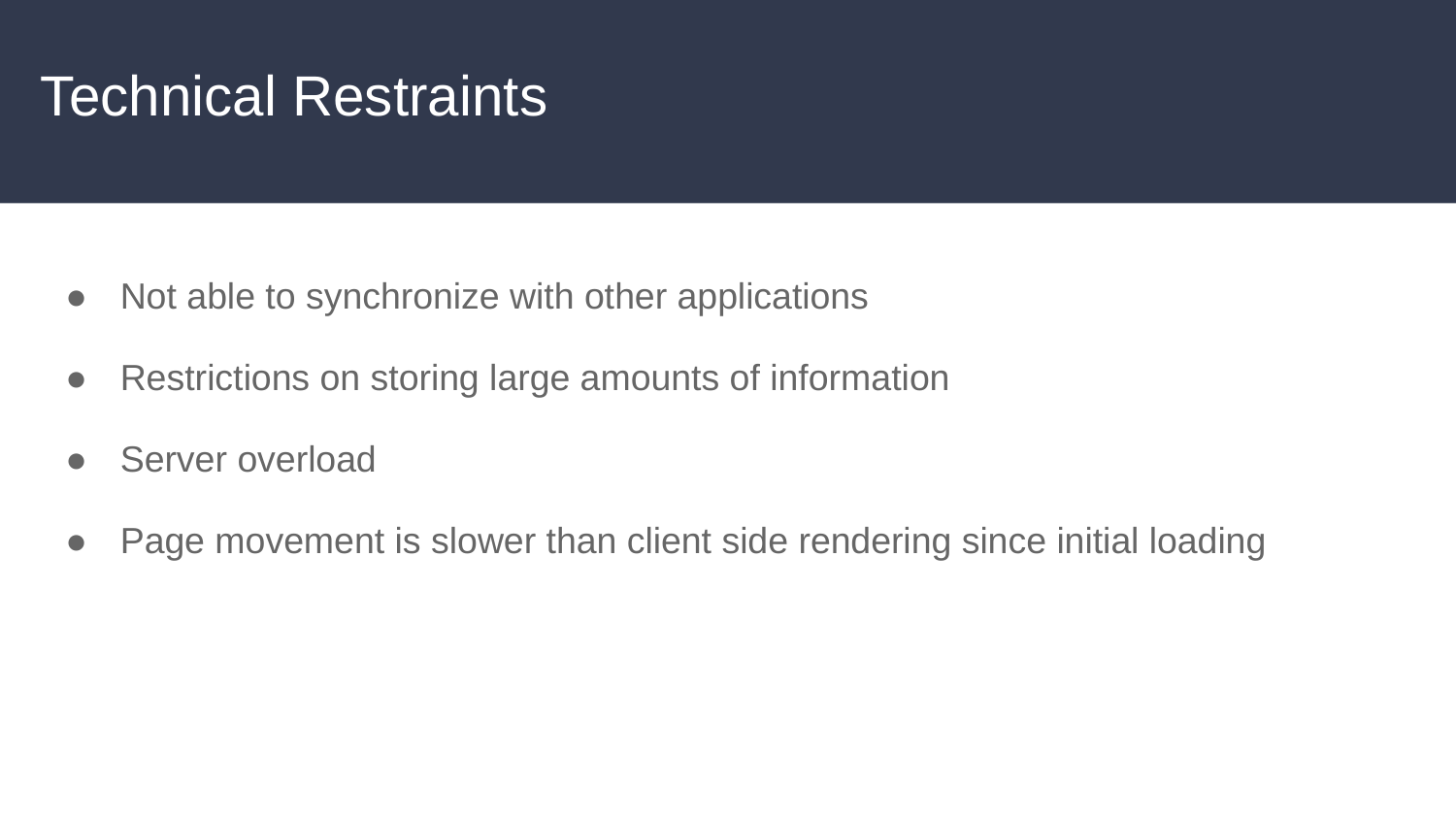

# Technical Restraints
Not able to synchronize with other applications
Restrictions on storing large amounts of information
Server overload
Page movement is slower than client side rendering since initial loading